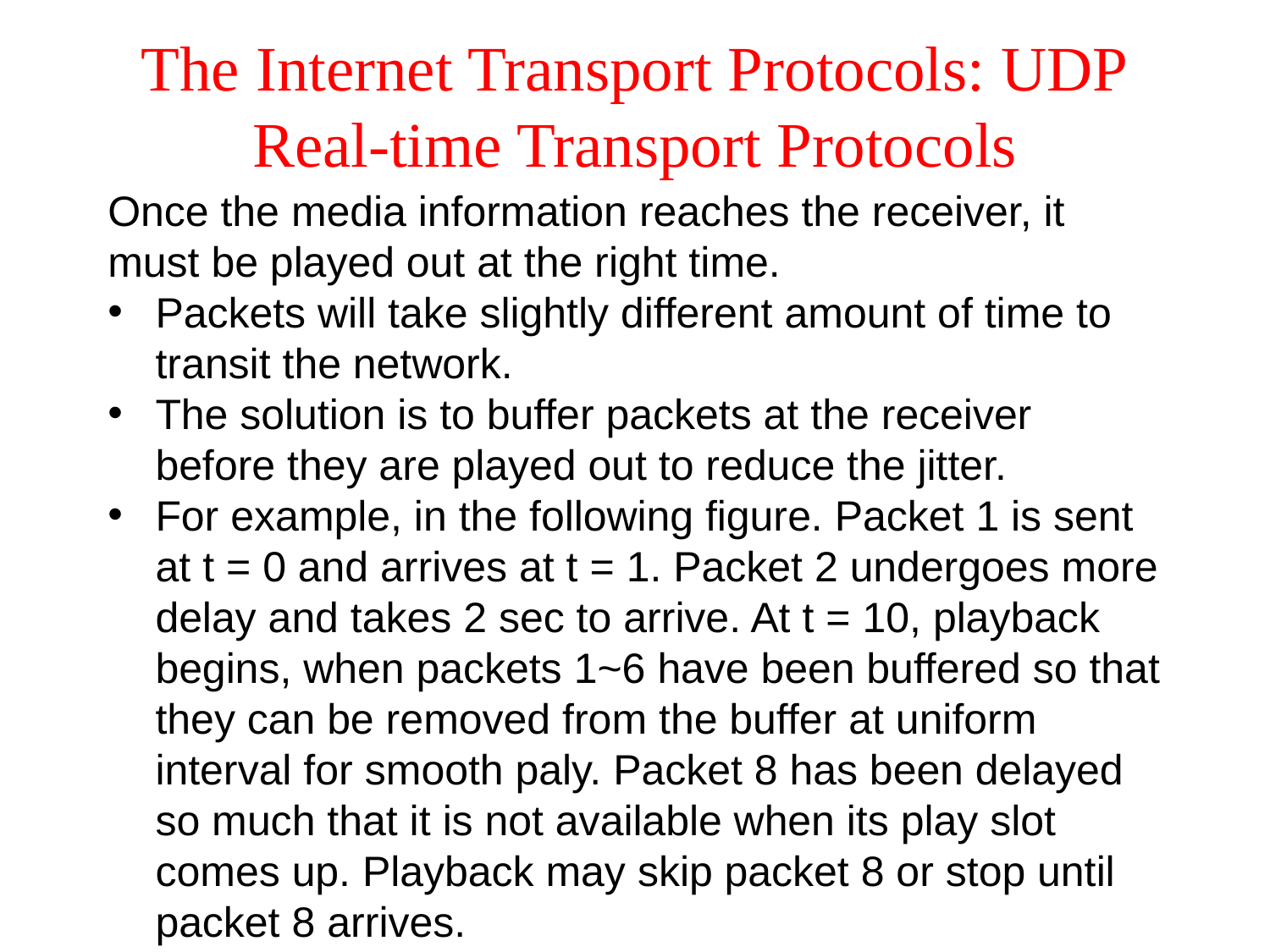

# The Internet Transport Protocols: UDP Real-time Transport Protocols
Once the media information reaches the receiver, it must be played out at the right time.
Packets will take slightly different amount of time to transit the network.
The solution is to buffer packets at the receiver before they are played out to reduce the jitter.
For example, in the following figure. Packet 1 is sent at t = 0 and arrives at t = 1. Packet 2 undergoes more delay and takes 2 sec to arrive. At t = 10, playback begins, when packets 1~6 have been buffered so that they can be removed from the buffer at uniform interval for smooth paly. Packet 8 has been delayed so much that it is not available when its play slot comes up. Playback may skip packet 8 or stop until packet 8 arrives.